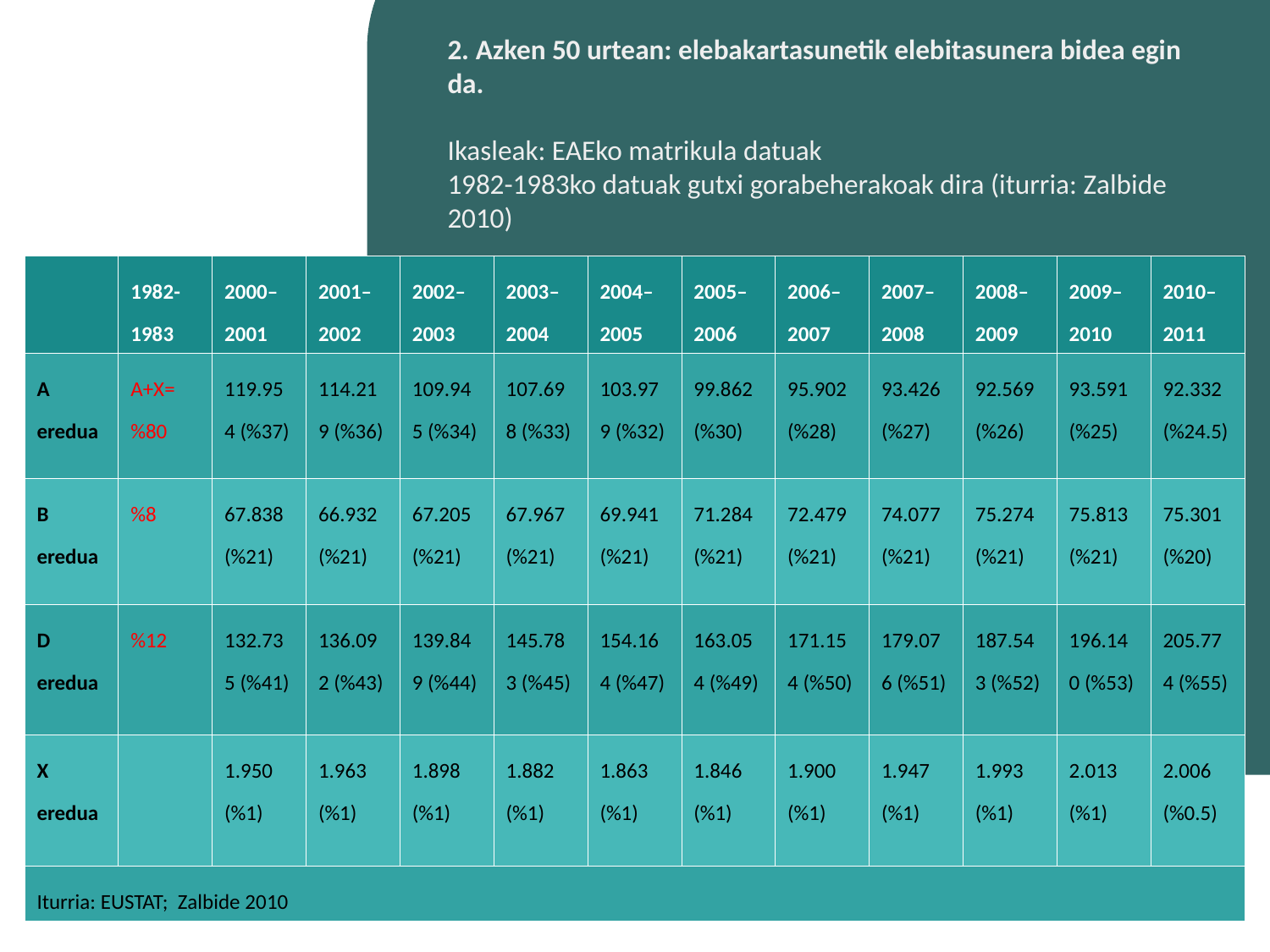

2. Azken 50 urtean: elebakartasunetik elebitasunera bidea egin da.

Ikasleak: EAEko matrikula datuak
1982-1983ko datuak gutxi gorabeherakoak dira (iturria: Zalbide 2010)

|  | 1982-1983 | 2000–2001 | 2001–2002 | 2002–2003 | 2003–2004 | 2004–2005 | 2005–2006 | 2006–2007 | 2007–2008 | 2008–2009 | 2009–2010 | 2010–2011 |
| --- | --- | --- | --- | --- | --- | --- | --- | --- | --- | --- | --- | --- |
| A eredua | A+X= %80 | 119.954 (%37) | 114.219 (%36) | 109.945 (%34) | 107.698 (%33) | 103.979 (%32) | 99.862 (%30) | 95.902 (%28) | 93.426 (%27) | 92.569 (%26) | 93.591 (%25) | 92.332 (%24.5) |
| B eredua | %8 | 67.838 (%21) | 66.932 (%21) | 67.205 (%21) | 67.967 (%21) | 69.941 (%21) | 71.284 (%21) | 72.479 (%21) | 74.077 (%21) | 75.274 (%21) | 75.813 (%21) | 75.301 (%20) |
| D eredua | %12 | 132.735 (%41) | 136.092 (%43) | 139.849 (%44) | 145.783 (%45) | 154.164 (%47) | 163.054 (%49) | 171.154 (%50) | 179.076 (%51) | 187.543 (%52) | 196.140 (%53) | 205.774 (%55) |
| X eredua |  | 1.950 (%1) | 1.963 (%1) | 1.898 (%1) | 1.882 (%1) | 1.863 (%1) | 1.846 (%1) | 1.900 (%1) | 1.947 (%1) | 1.993 (%1) | 2.013 (%1) | 2.006 (%0.5) |
| Iturria: EUSTAT; Zalbide 2010 |  |  |  |  |  |  |  |  |  |  |  |  |